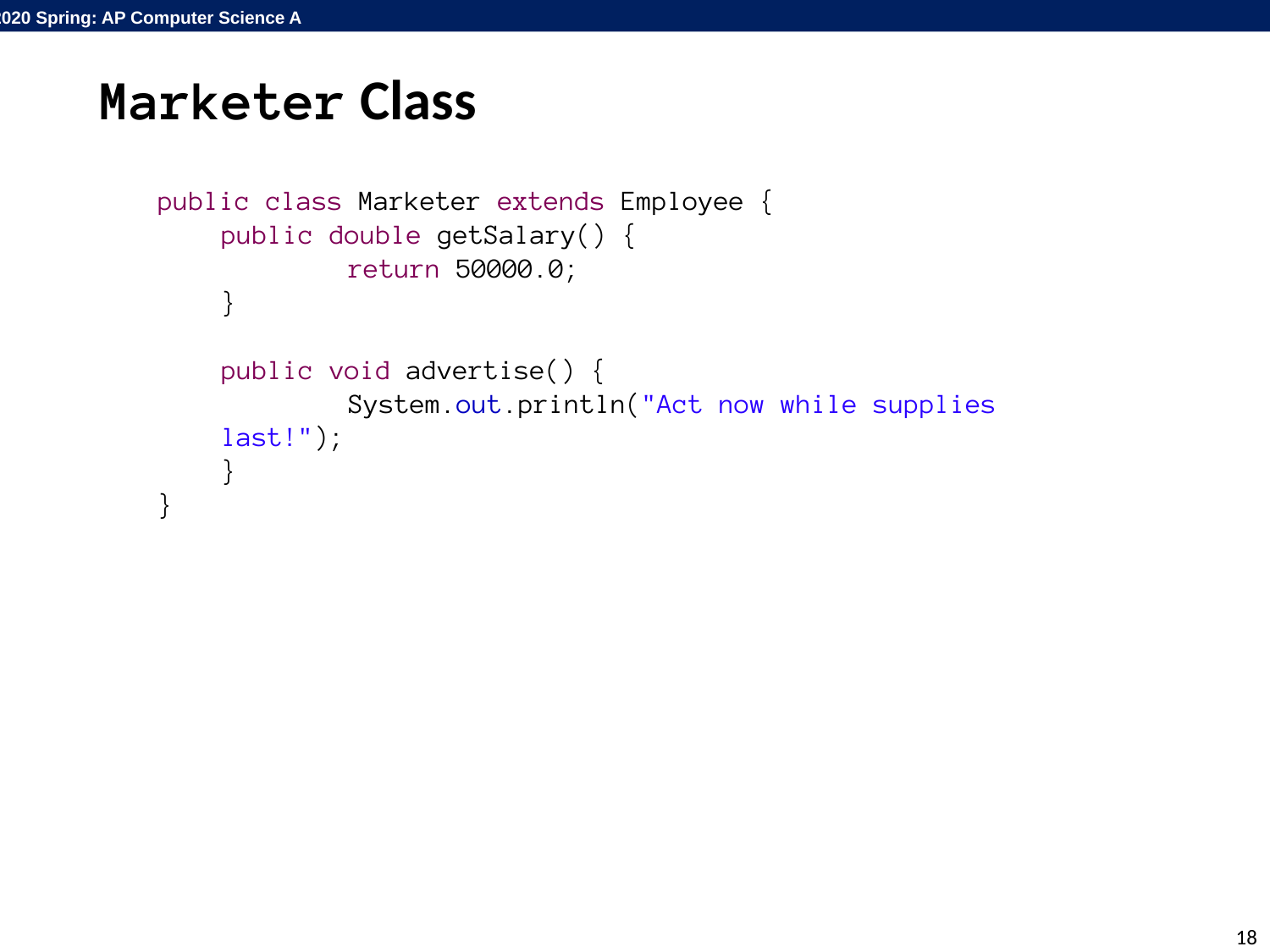

# Marketer Class

public class Marketer extends Employee {
public double getSalary() {
	return 50000.0;
}

public void advertise() {
	System.out.println("Act now while supplies last!");
}
}
18